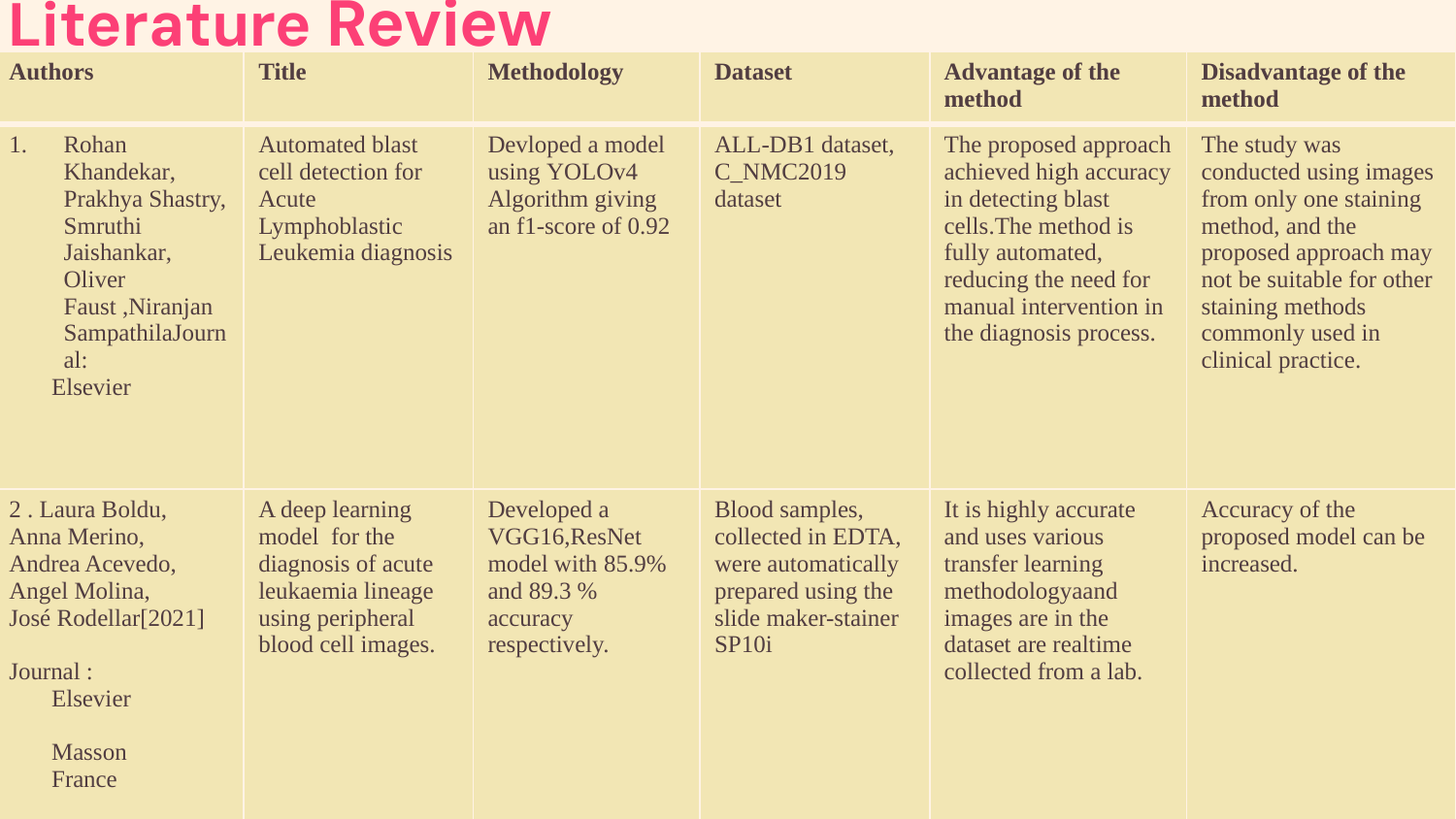

Literature Review
| Authors | Title | Methodology | Dataset | Advantage of the method | Disadvantage of the method |
| --- | --- | --- | --- | --- | --- |
| Rohan Khandekar, Prakhya Shastry, Smruthi Jaishankar, Oliver Faust ,Niranjan SampathilaJournal: Elsevier | Automated blast cell detection for Acute Lymphoblastic Leukemia diagnosis | Devloped a model using YOLOv4 Algorithm giving an f1-score of 0.92 | ALL-DB1 dataset, C\_NMC2019 dataset | The proposed approach achieved high accuracy in detecting blast cells.The method is fully automated, reducing the need for manual intervention in the diagnosis process. | The study was conducted using images from only one staining method, and the proposed approach may not be suitable for other staining methods commonly used in clinical practice. |
| 2 . Laura Boldu, Anna Merino, Andrea Acevedo, Angel Molina, José Rodellar[2021] Journal : Elsevier Masson France | A deep learning model for the diagnosis of acute leukaemia lineage using peripheral blood cell images. | Developed a VGG16,ResNet model with 85.9% and 89.3 % accuracy respectively. | Blood samples, collected in EDTA, were automatically prepared using the slide maker-stainer SP10i | It is highly accurate and uses various transfer learning methodologyaand images are in the dataset are realtime collected from a lab. | Accuracy of the proposed model can be increased. |